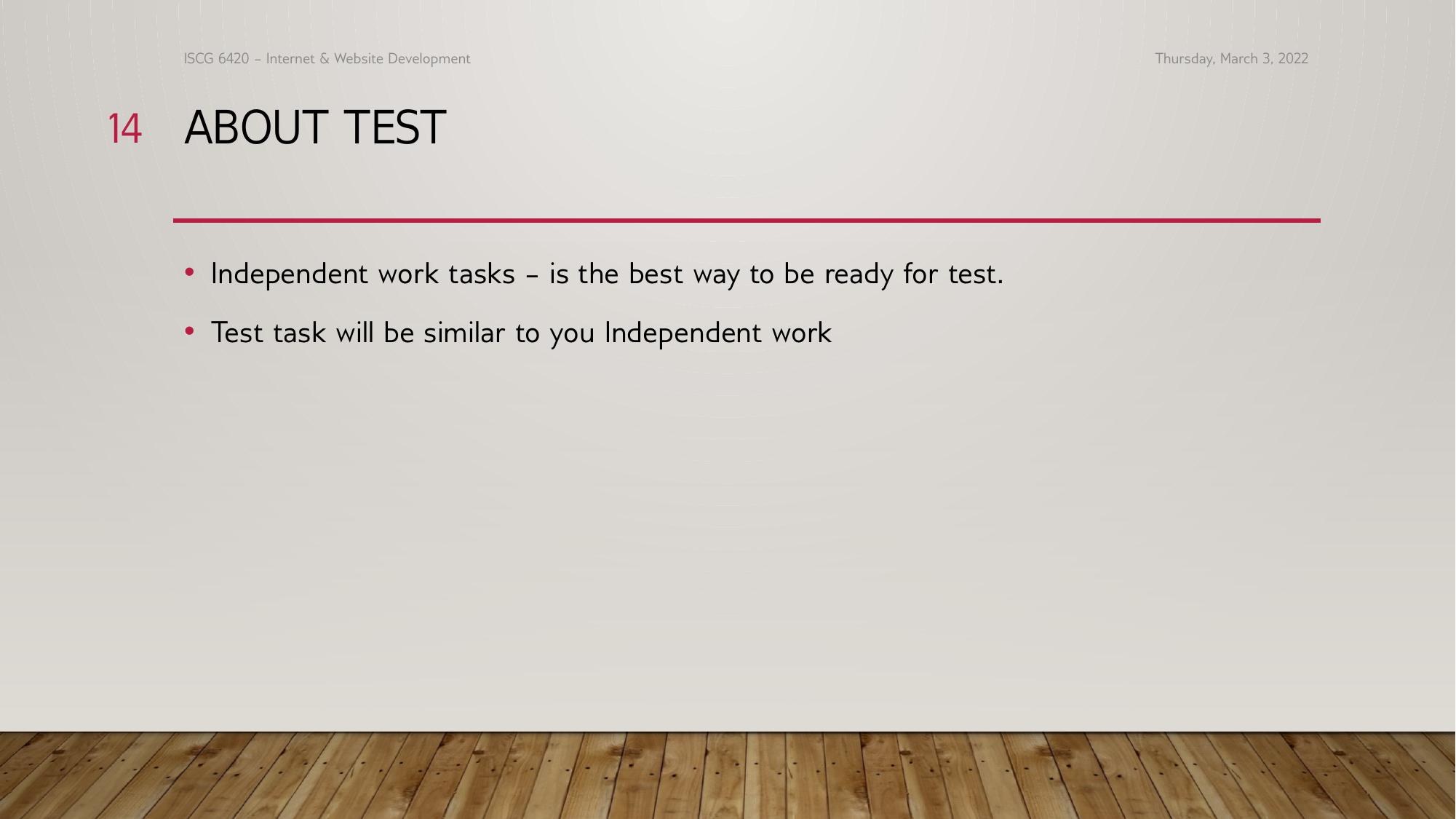

ISCG 6420 – Internet & Website Development
Thursday, March 3, 2022
14
# About test
Independent work tasks – is the best way to be ready for test.
Test task will be similar to you Independent work